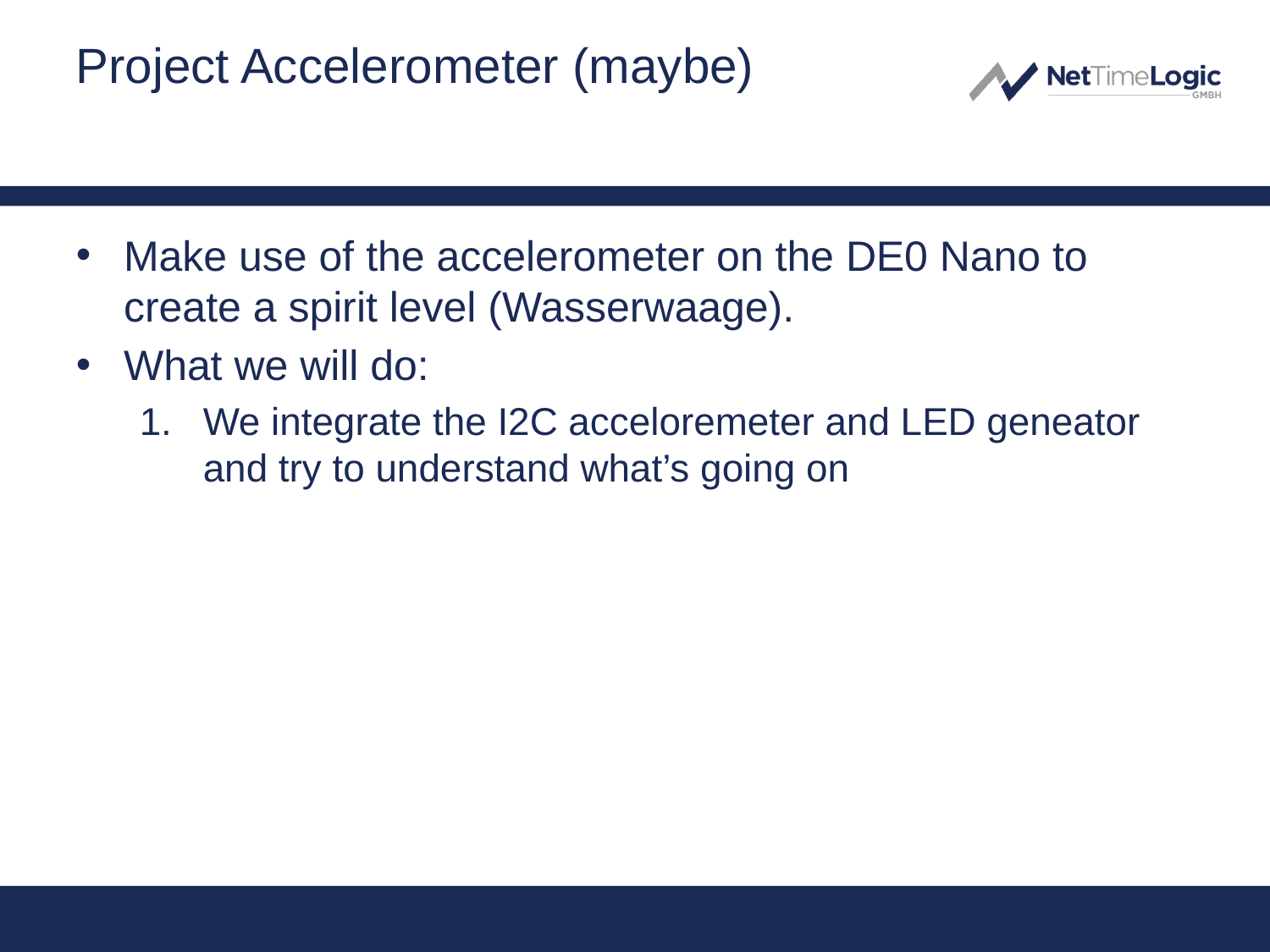

# Project Accelerometer (maybe)
Make use of the accelerometer on the DE0 Nano to create a spirit level (Wasserwaage).
What we will do:
We integrate the I2C acceloremeter and LED geneator and try to understand what’s going on